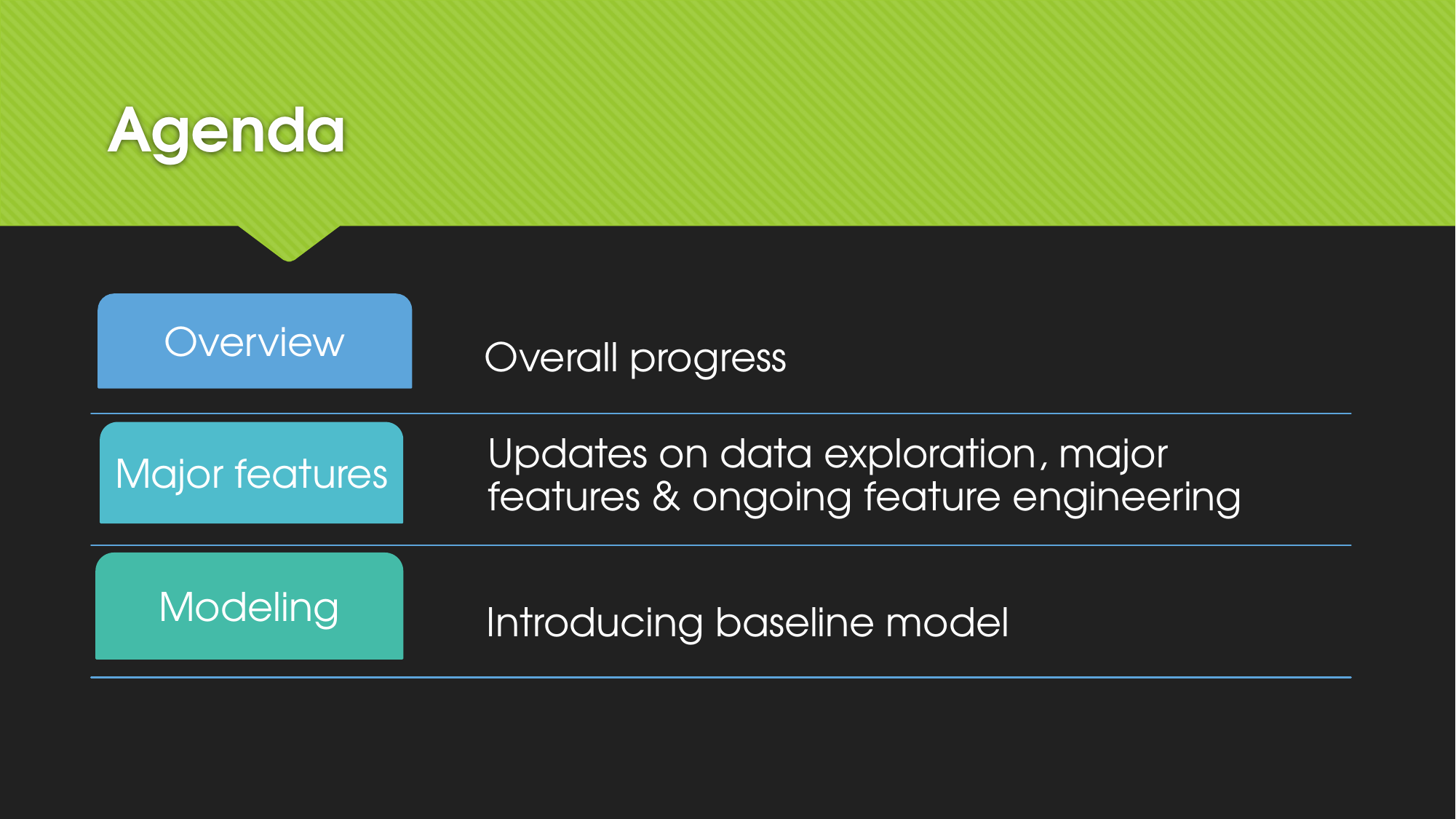

# Agenda

Overall progress
Overview

Updates on data exploration, major features & ongoing feature engineering

Major features

Modeling

Introducing baseline model